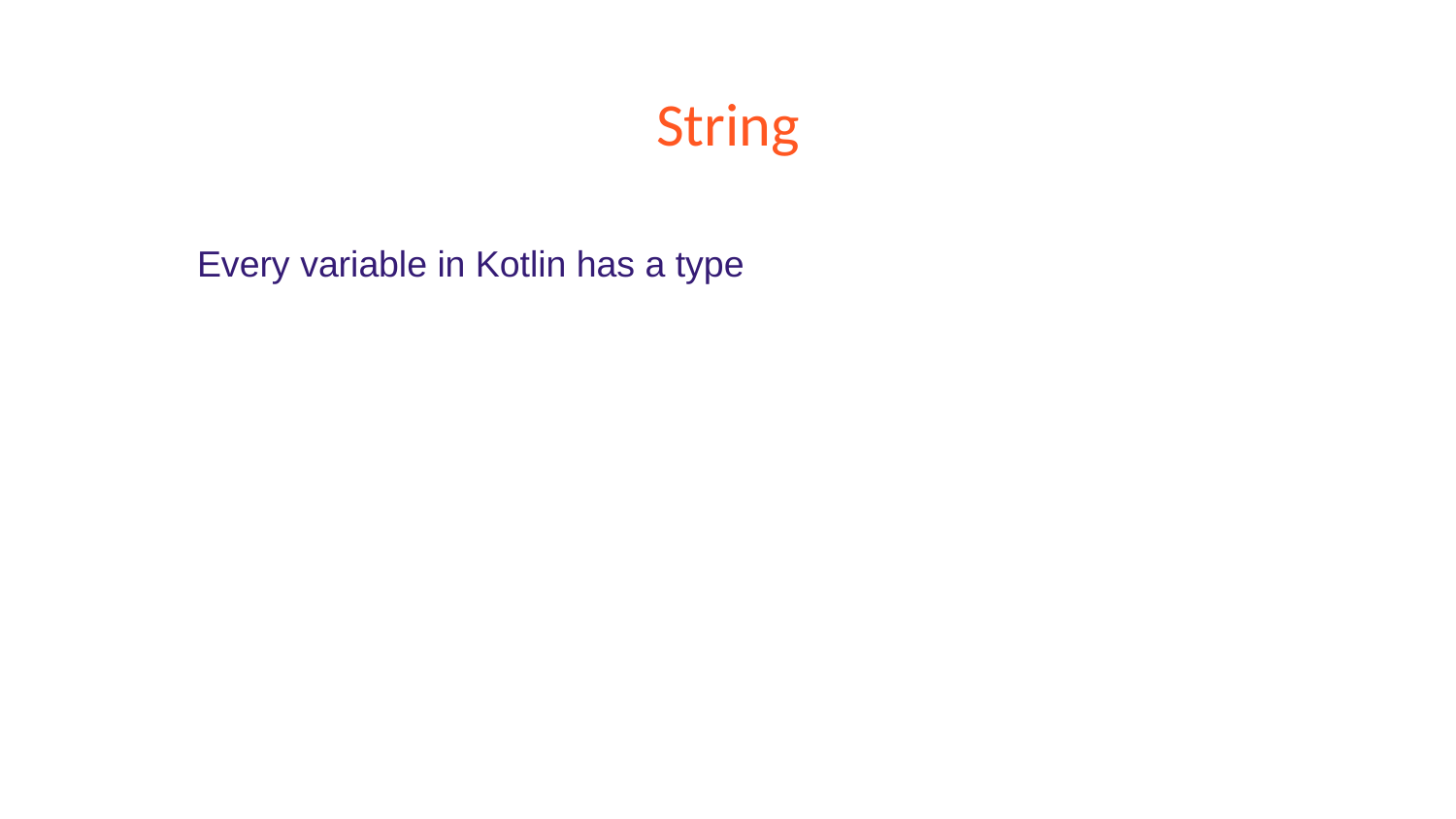

# String
Every variable in Kotlin has a type